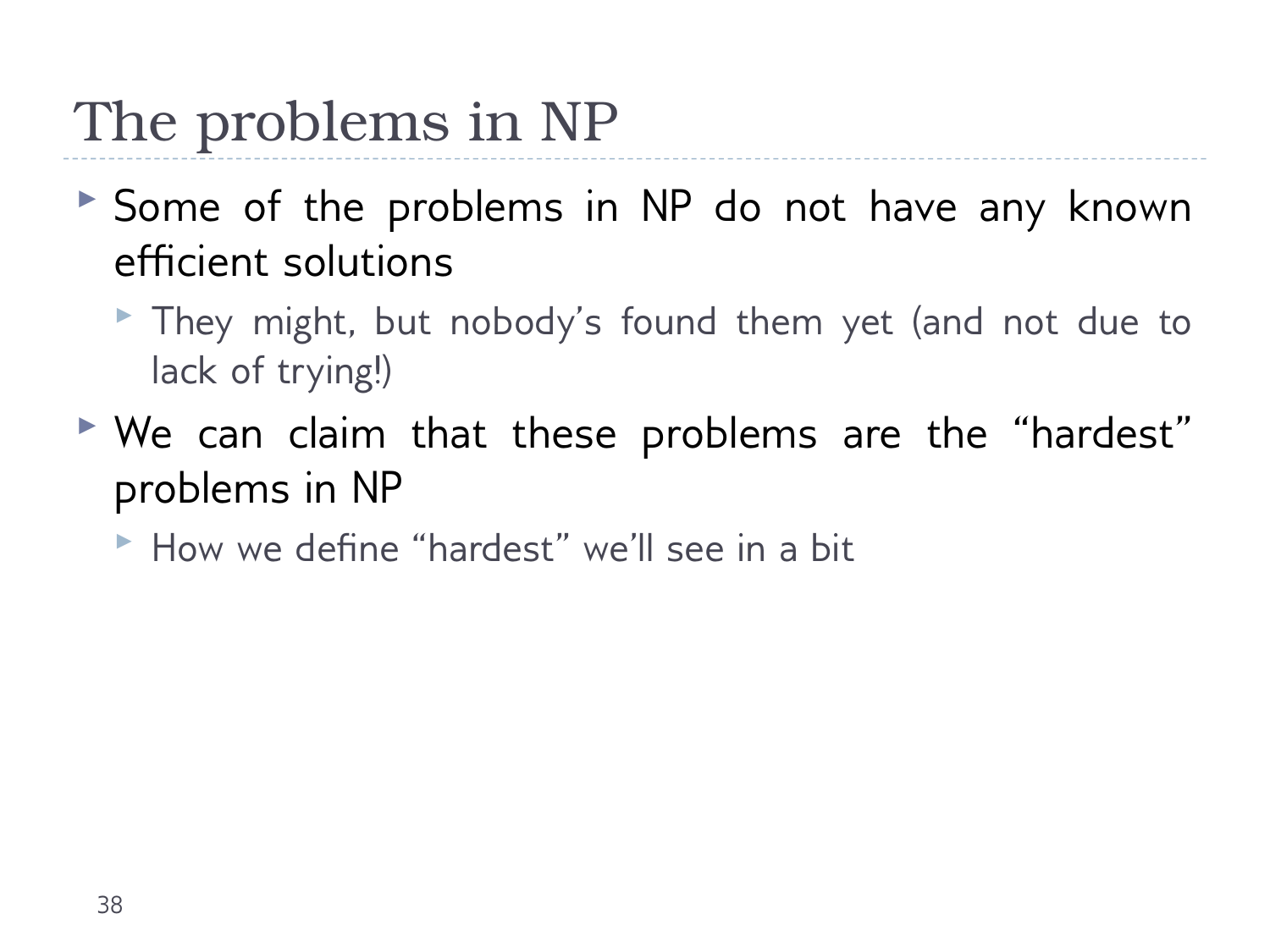

# The problems in NP
Some of the problems in NP do not have any known efficient solutions
They might, but nobody’s found them yet (and not due to lack of trying!)
We can claim that these problems are the “hardest” problems in NP
How we define “hardest” we’ll see in a bit
38